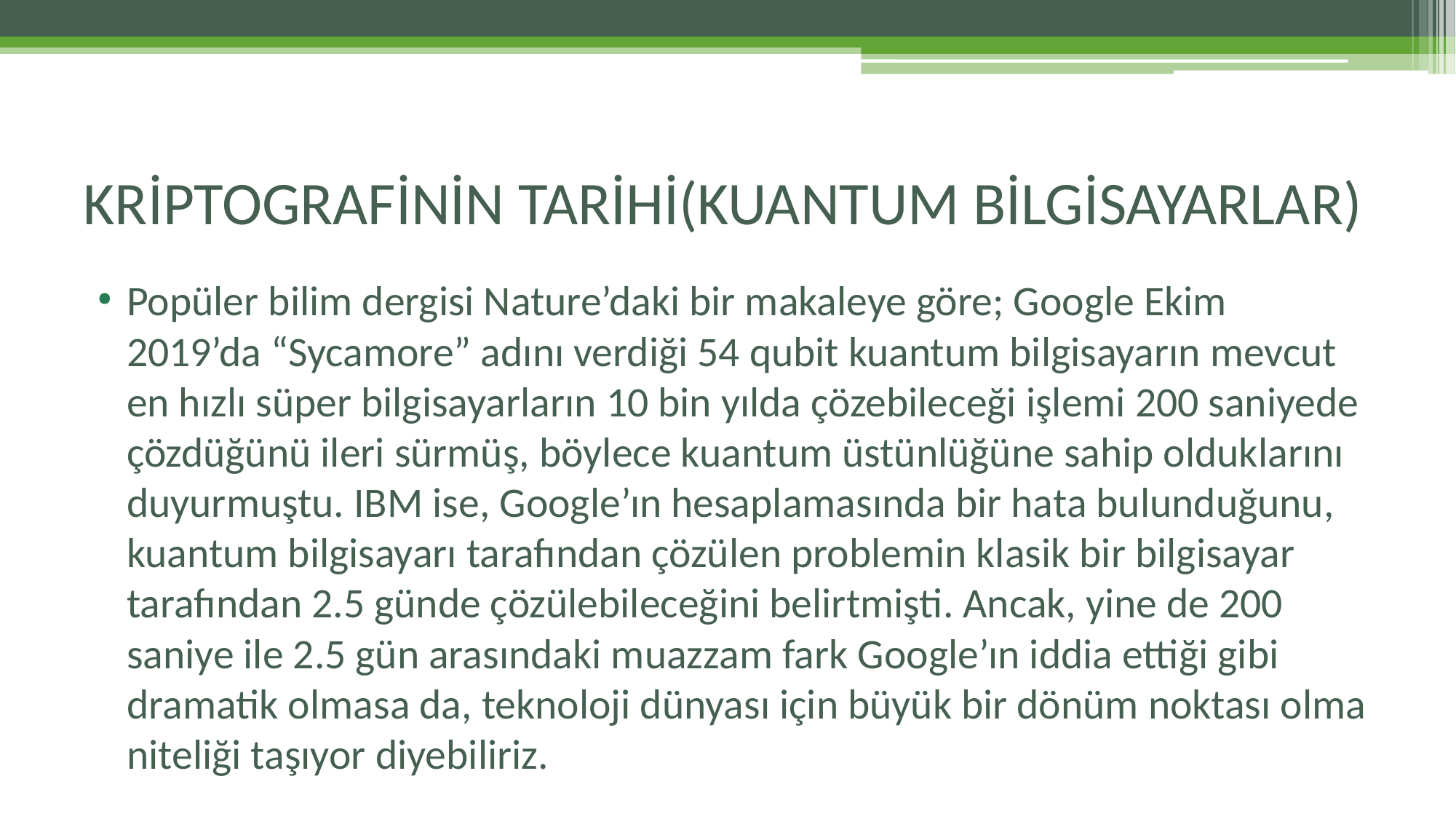

# KRİPTOGRAFİNİN TARİHİ(KUANTUM BİLGİSAYARLAR)
Popüler bilim dergisi Nature’daki bir makaleye göre; Google Ekim 2019’da “Sycamore” adını verdiği 54 qubit kuantum bilgisayarın mevcut en hızlı süper bilgisayarların 10 bin yılda çözebileceği işlemi 200 saniyede çözdüğünü ileri sürmüş, böylece kuantum üstünlüğüne sahip olduklarını duyurmuştu. IBM ise, Google’ın hesaplamasında bir hata bulunduğunu, kuantum bilgisayarı tarafından çözülen problemin klasik bir bilgisayar tarafından 2.5 günde çözülebileceğini belirtmişti. Ancak, yine de 200 saniye ile 2.5 gün arasındaki muazzam fark Google’ın iddia ettiği gibi dramatik olmasa da, teknoloji dünyası için büyük bir dönüm noktası olma niteliği taşıyor diyebiliriz.